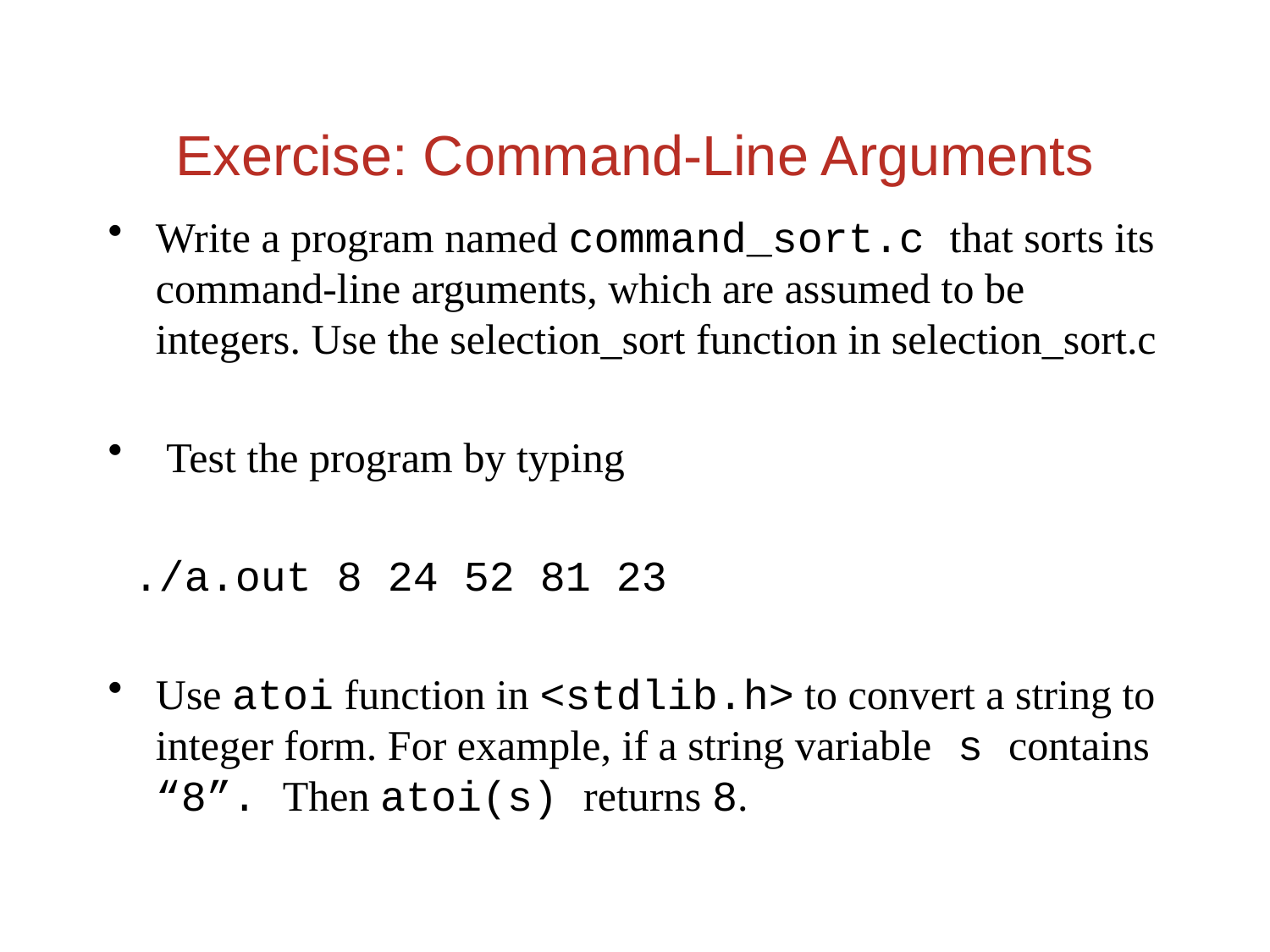

Exercise: Command-Line Arguments
Write a program named command_sort.c that sorts its command-line arguments, which are assumed to be integers. Use the selection_sort function in selection_sort.c

 Test the program by typing

 ./a.out 8 24 52 81 23

Use atoi function in <stdlib.h> to convert a string to integer form. For example, if a string variable s contains “8”. Then atoi(s) returns 8.